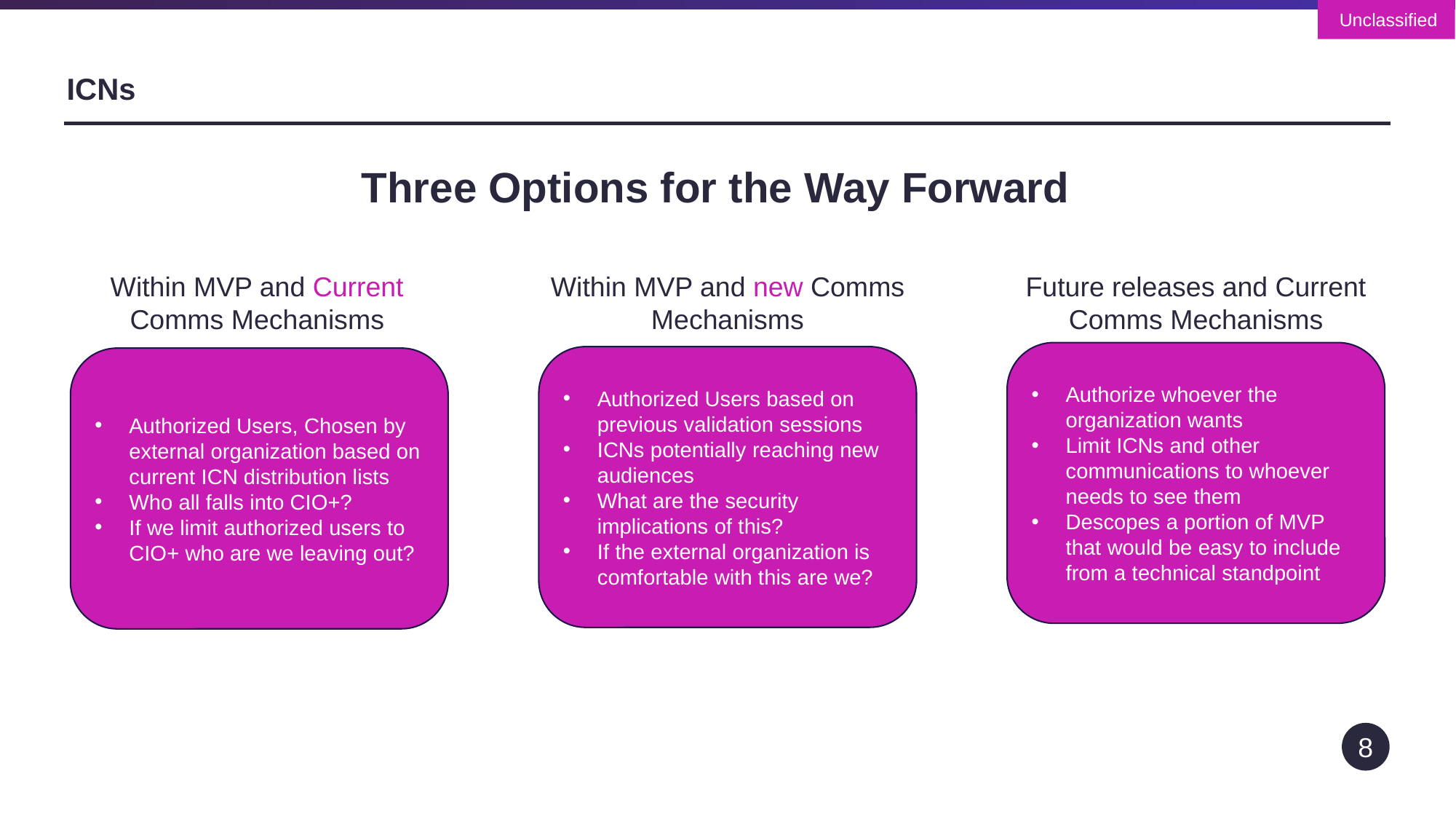

# ICNs
Three Options for the Way Forward

Within MVP and Current Comms Mechanisms
Within MVP and new Comms Mechanisms
Future releases and Current Comms Mechanisms
Authorize whoever the organization wants
Limit ICNs and other communications to whoever needs to see them
Descopes a portion of MVP that would be easy to include from a technical standpoint
Authorized Users based on previous validation sessions
ICNs potentially reaching new audiences
What are the security implications of this?
If the external organization is comfortable with this are we?
Authorized Users, Chosen by external organization based on current ICN distribution lists
Who all falls into CIO+?
If we limit authorized users to CIO+ who are we leaving out?
8